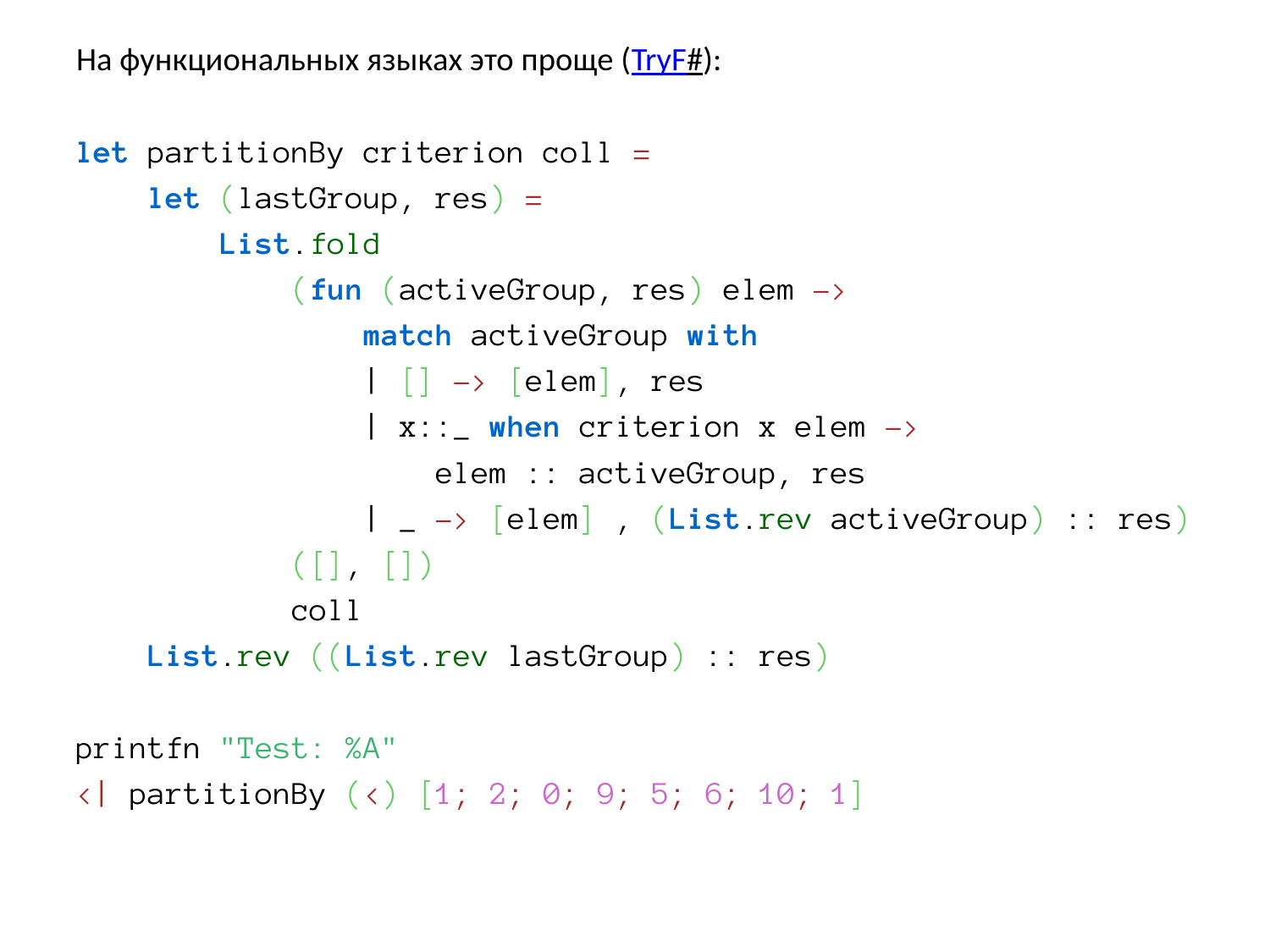

На функциональных языках это проще (TryF#):

let partitionBy criterion coll =
    let (lastGroup, res) =
        List.fold
            (fun (activeGroup, res) elem ->
                match activeGroup with
                | [] -> [elem], res
                | x::_ when criterion x elem ->
                    elem :: activeGroup, res
                | _ -> [elem] , (List.rev activeGroup) :: res)
            ([], [])
            coll
    List.rev ((List.rev lastGroup) :: res)

printfn "Test: %A"
<| partitionBy (<) [1; 2; 0; 9; 5; 6; 10; 1]